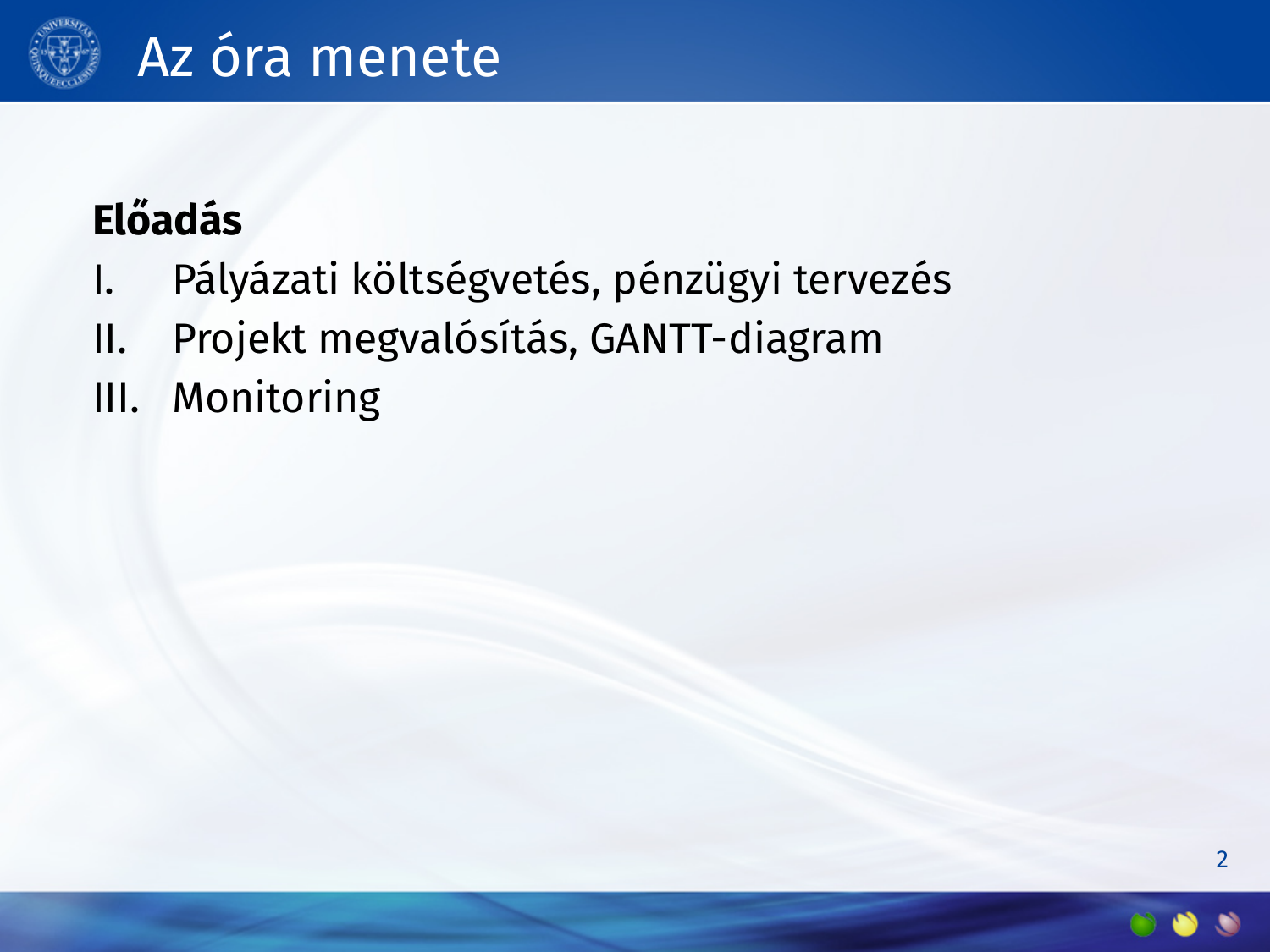

# Az óra menete
Előadás
Pályázati költségvetés, pénzügyi tervezés
Projekt megvalósítás, GANTT-diagram
Monitoring

2